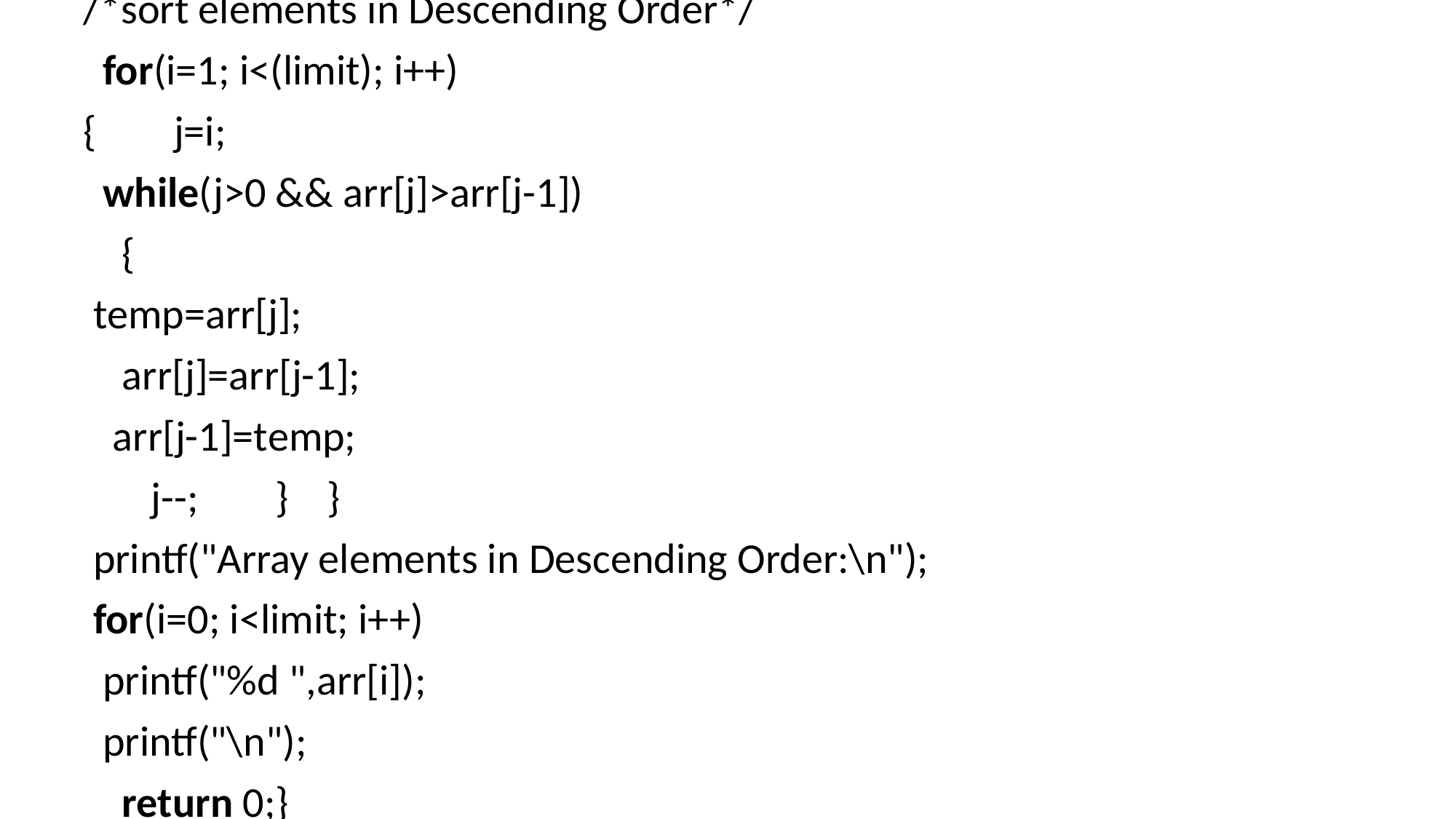

/*sort elements in Descending Order*/
  for(i=1; i<(limit); i++)
{        j=i;
  while(j>0 && arr[j]>arr[j-1])
    {
 temp=arr[j];
    arr[j]=arr[j-1];
   arr[j-1]=temp;
       j--;        }    }
 printf("Array elements in Descending Order:\n");
 for(i=0; i<limit; i++)
  printf("%d ",arr[i]);
  printf("\n");
    return 0;}